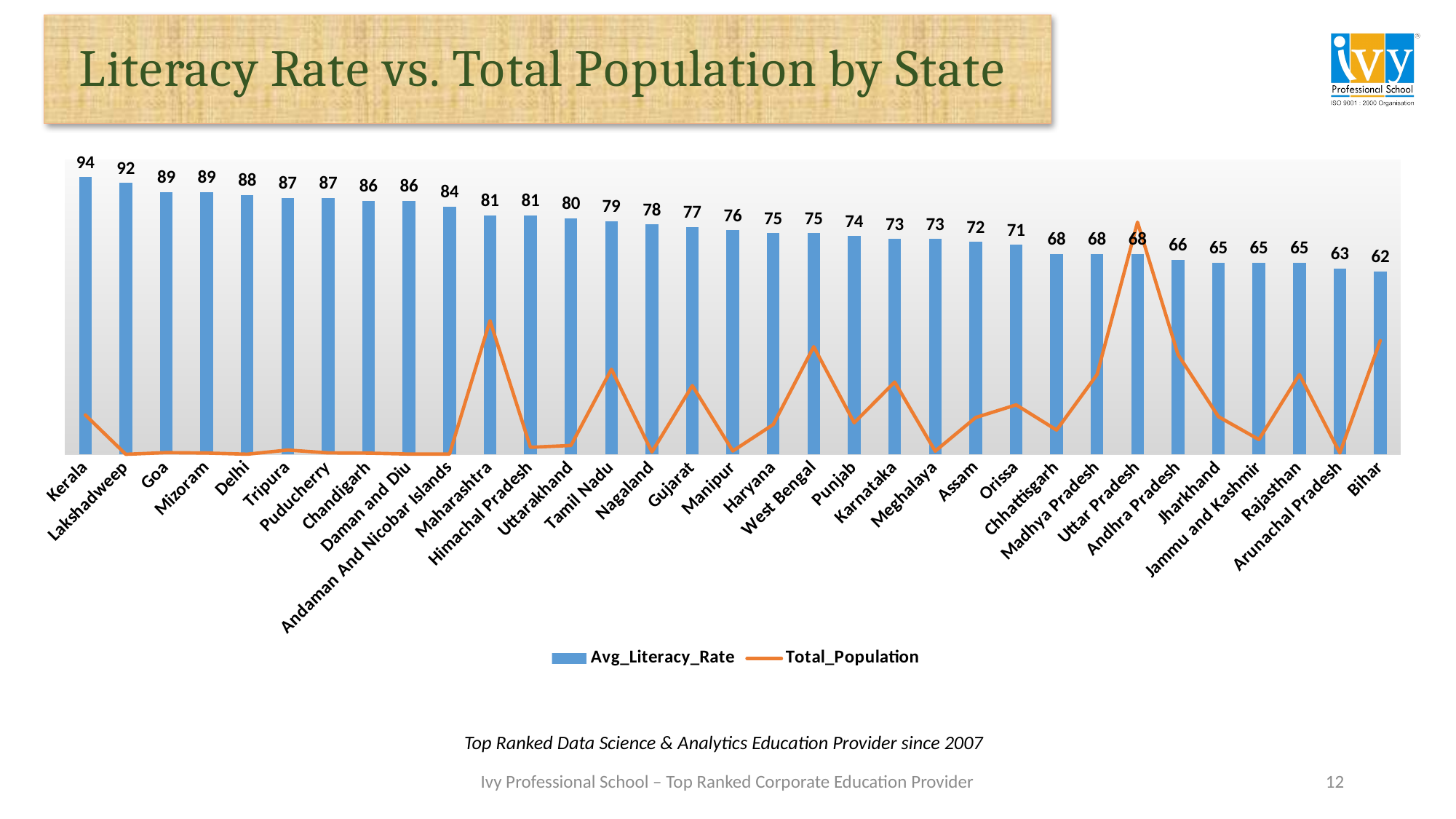

# Literacy Rate vs. Total Population by State

### Chart

| Category | Avg_Literacy_Rate | Total_Population |
|---|---|---|
| Kerala | 94.0 | 33406061.0 |
| Lakshadweep | 92.0 | 64473.0 |
| Goa | 89.0 | 1458545.0 |
| Mizoram | 89.0 | 1097206.0 |
| Delhi | 88.0 | 142004.0 |
| Tripura | 87.0 | 3673917.0 |
| Puducherry | 87.0 | 1247953.0 |
| Chandigarh | 86.0 | 1055450.0 |
| Daman and Diu | 86.0 | 243247.0 |
| Andaman And Nicobar Islands | 84.0 | 274984.0 |
| Maharashtra | 81.0 | 113322979.0 |
| Himachal Pradesh | 81.0 | 5996314.0 |
| Uttarakhand | 80.0 | 7508599.0 |
| Tamil Nadu | 79.0 | 72147030.0 |
| Nagaland | 78.0 | 1978502.0 |
| Gujarat | 77.0 | 58312606.0 |
| Manipur | 76.0 | 2855794.0 |
| Haryana | 75.0 | 25351462.0 |
| West Bengal | 75.0 | 91276115.0 |
| Punjab | 74.0 | 26748710.0 |
| Karnataka | 73.0 | 61350527.0 |
| Meghalaya | 73.0 | 2708049.0 |
| Assam | 72.0 | 31205576.0 |
| Orissa | 71.0 | 41974218.0 |
| Chhattisgarh | 68.0 | 20616737.0 |
| Madhya Pradesh | 68.0 | 67681327.0 |
| Uttar Pradesh | 68.0 | 196779476.0 |
| Andhra Pradesh | 66.0 | 84580777.0 |
| Jharkhand | 65.0 | 31923078.0 |
| Jammu and Kashmir | 65.0 | 12541302.0 |
| Rajasthan | 65.0 | 67680589.0 |
| Arunachal Pradesh | 63.0 | 1207154.0 |
| Bihar | 62.0 | 96460008.0 |

Top Ranked Data Science & Analytics Education Provider since 2007

12